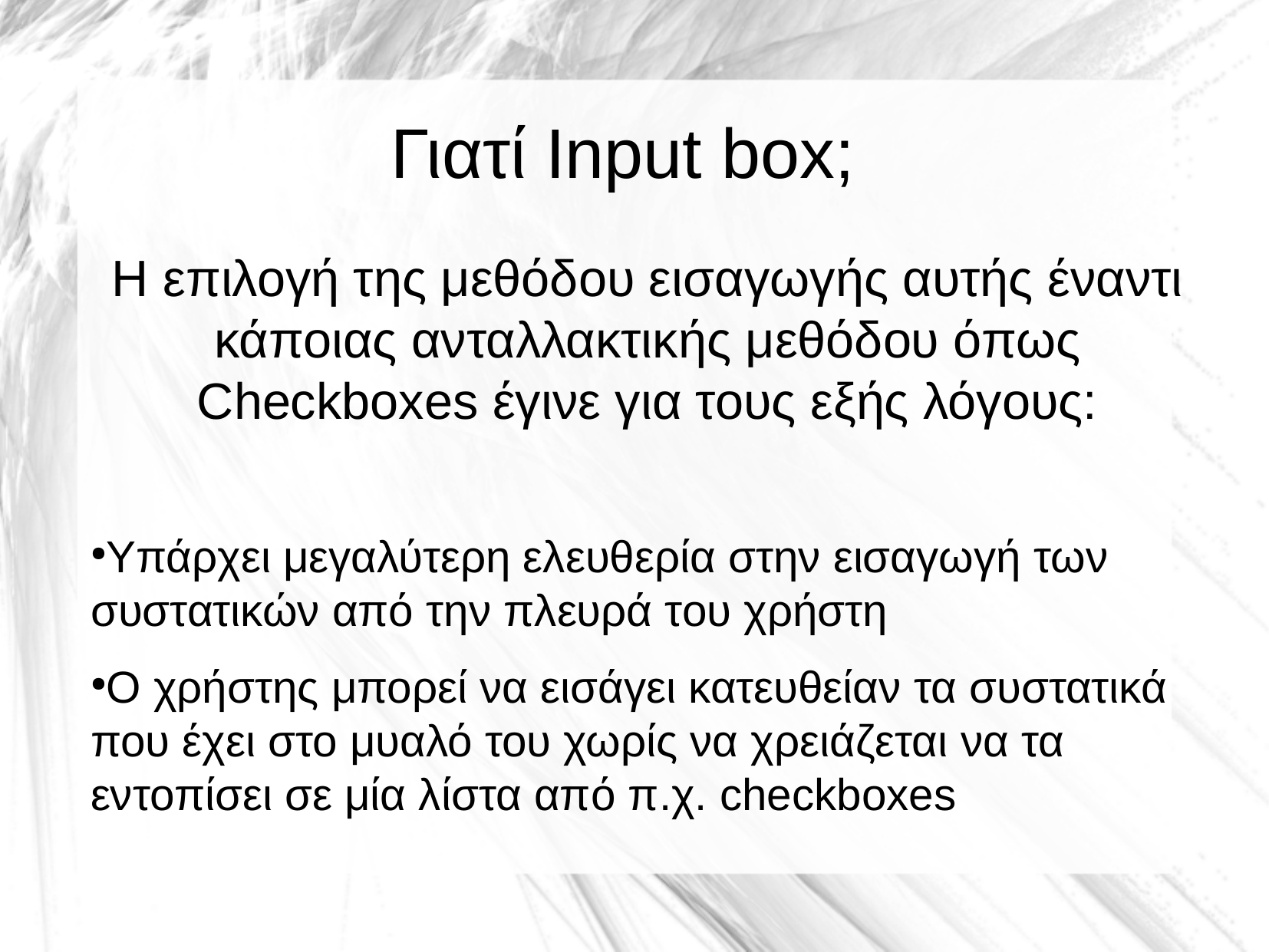

Γιατί Input box;
Η επιλογή της μεθόδου εισαγωγής αυτής έναντι κάποιας ανταλλακτικής μεθόδου όπως Checkboxes έγινε για τους εξής λόγους:

Υπάρχει μεγαλύτερη ελευθερία στην εισαγωγή των συστατικών από την πλευρά του χρήστη
Ο χρήστης μπορεί να εισάγει κατευθείαν τα συστατικά που έχει στο μυαλό του χωρίς να χρειάζεται να τα εντοπίσει σε μία λίστα από π.χ. checkboxes